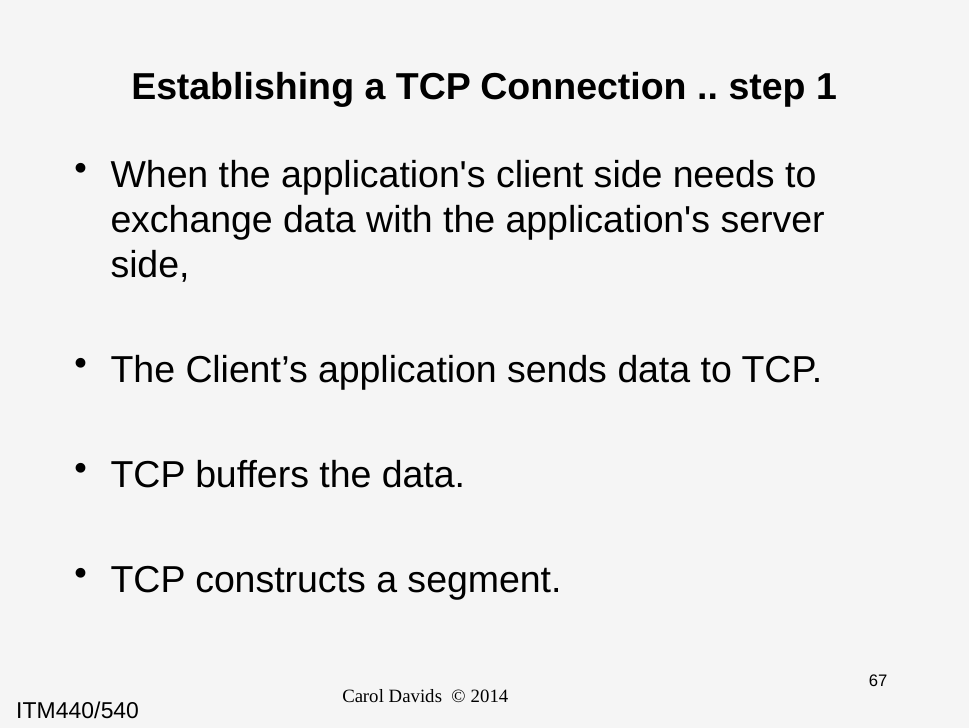

# Establishing a TCP Connection .. step 1
When the application's client side needs to exchange data with the application's server side,

The Client’s application sends data to TCP.

TCP buffers the data.

TCP constructs a segment.
Carol Davids  © 2014